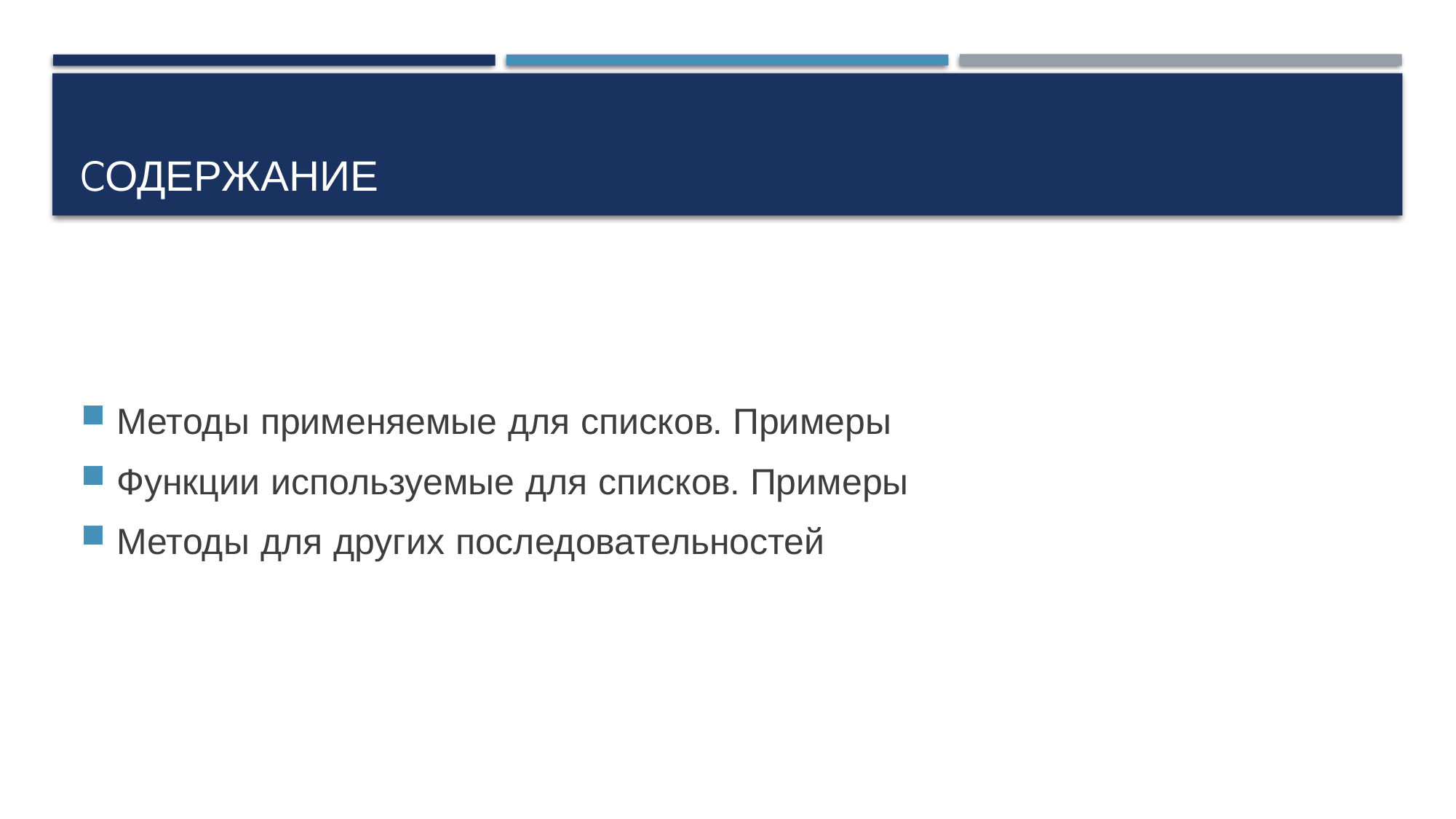

# Cодержание
Методы применяемые для списков. Примеры
Функции используемые для списков. Примеры
Методы для других последовательностей